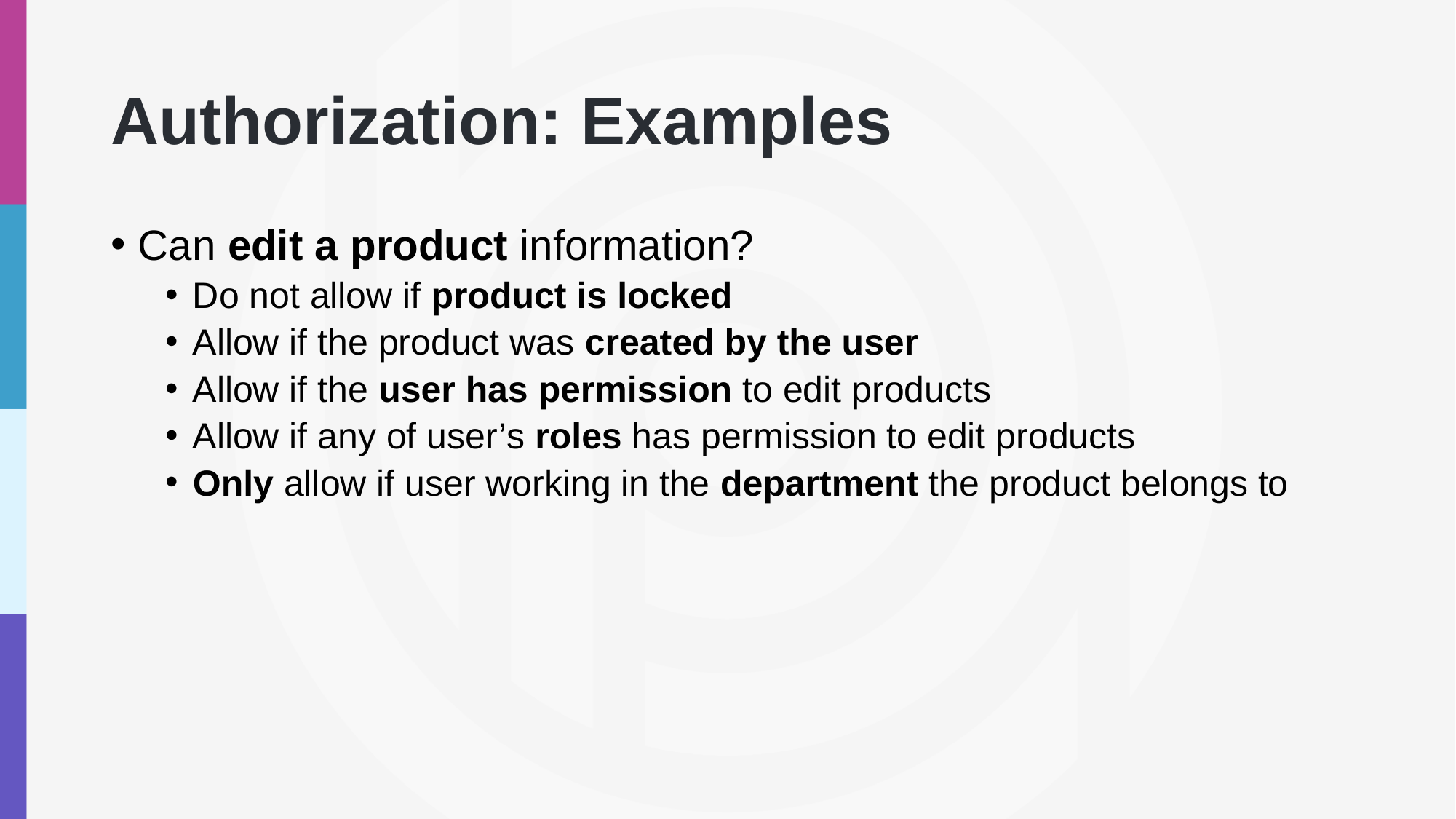

# Authorization: Examples
Can edit a product information?
Do not allow if product is locked
Allow if the product was created by the user
Allow if the user has permission to edit products
Allow if any of user’s roles has permission to edit products
Only allow if user working in the department the product belongs to